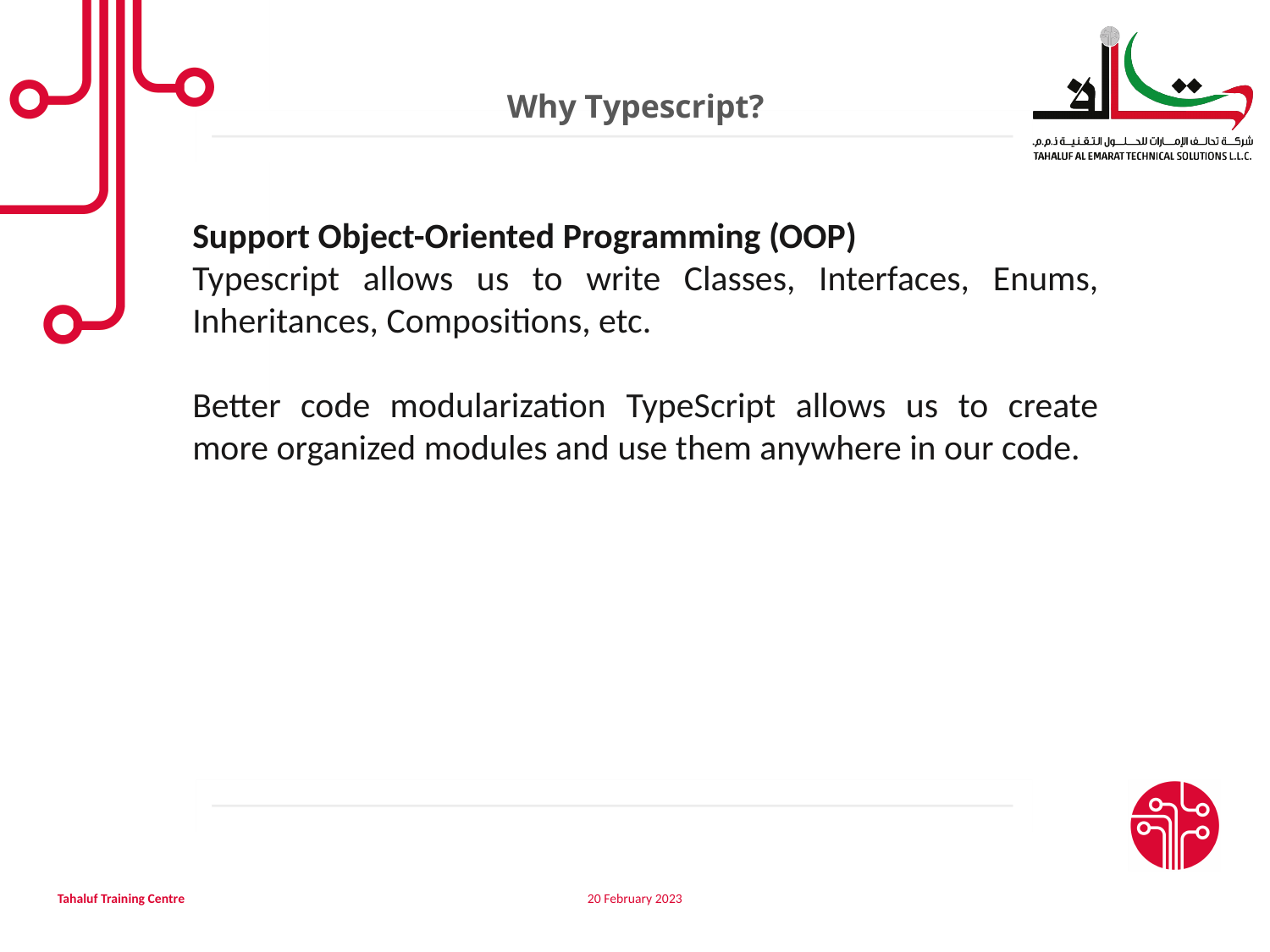

Why Typescript?
Support Object-Oriented Programming (OOP)
Typescript allows us to write Classes, Interfaces, Enums, Inheritances, Compositions, etc.

Better code modularization TypeScript allows us to create more organized modules and use them anywhere in our code.